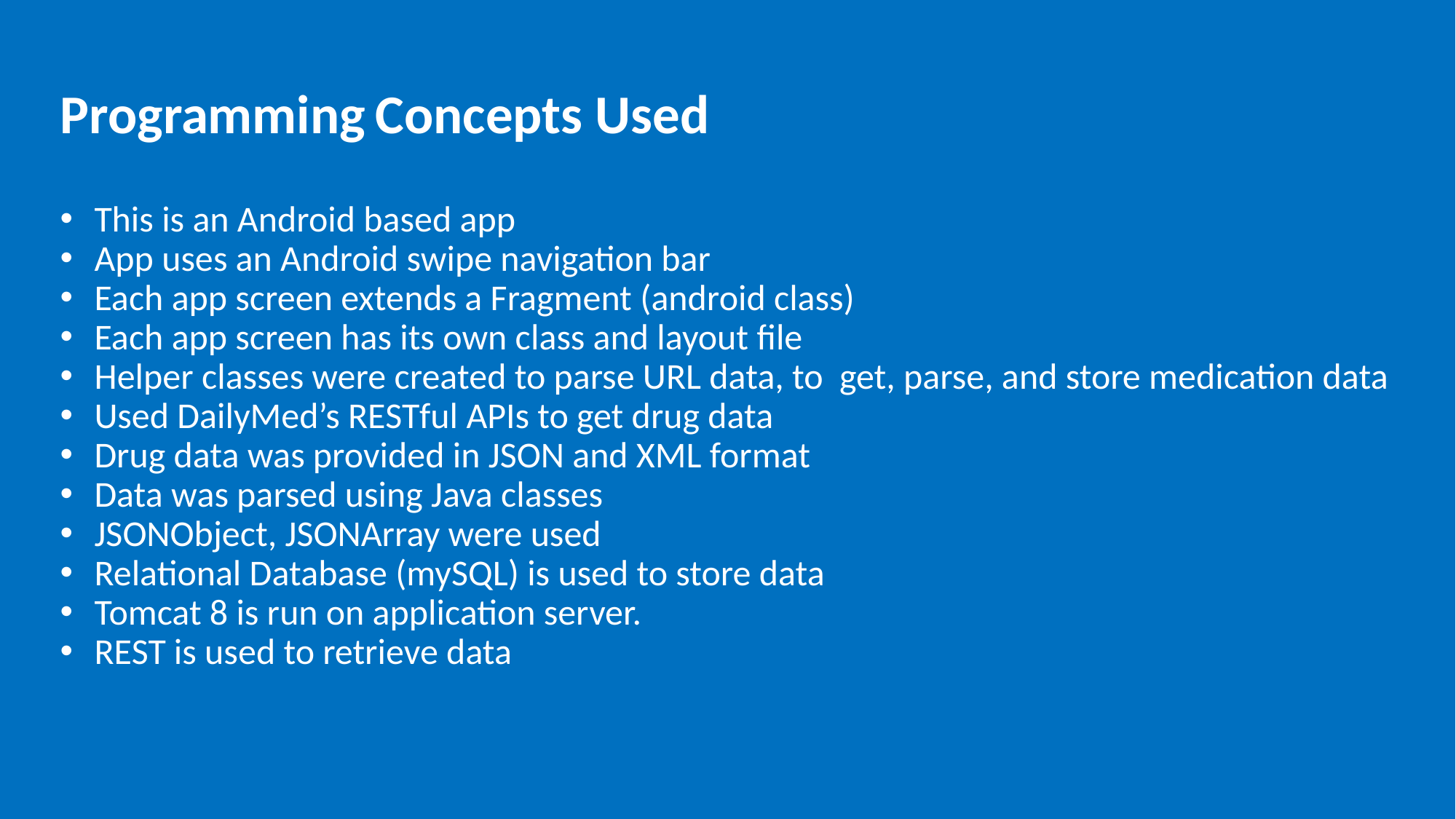

Programming Concepts Used
This is an Android based app
App uses an Android swipe navigation bar
Each app screen extends a Fragment (android class)
Each app screen has its own class and layout file
Helper classes were created to parse URL data, to  get, parse, and store medication data
Used DailyMed’s RESTful APIs to get drug data
Drug data was provided in JSON and XML format
Data was parsed using Java classes
JSONObject, JSONArray were used
Relational Database (mySQL) is used to store data
Tomcat 8 is run on application server.
REST is used to retrieve data

9